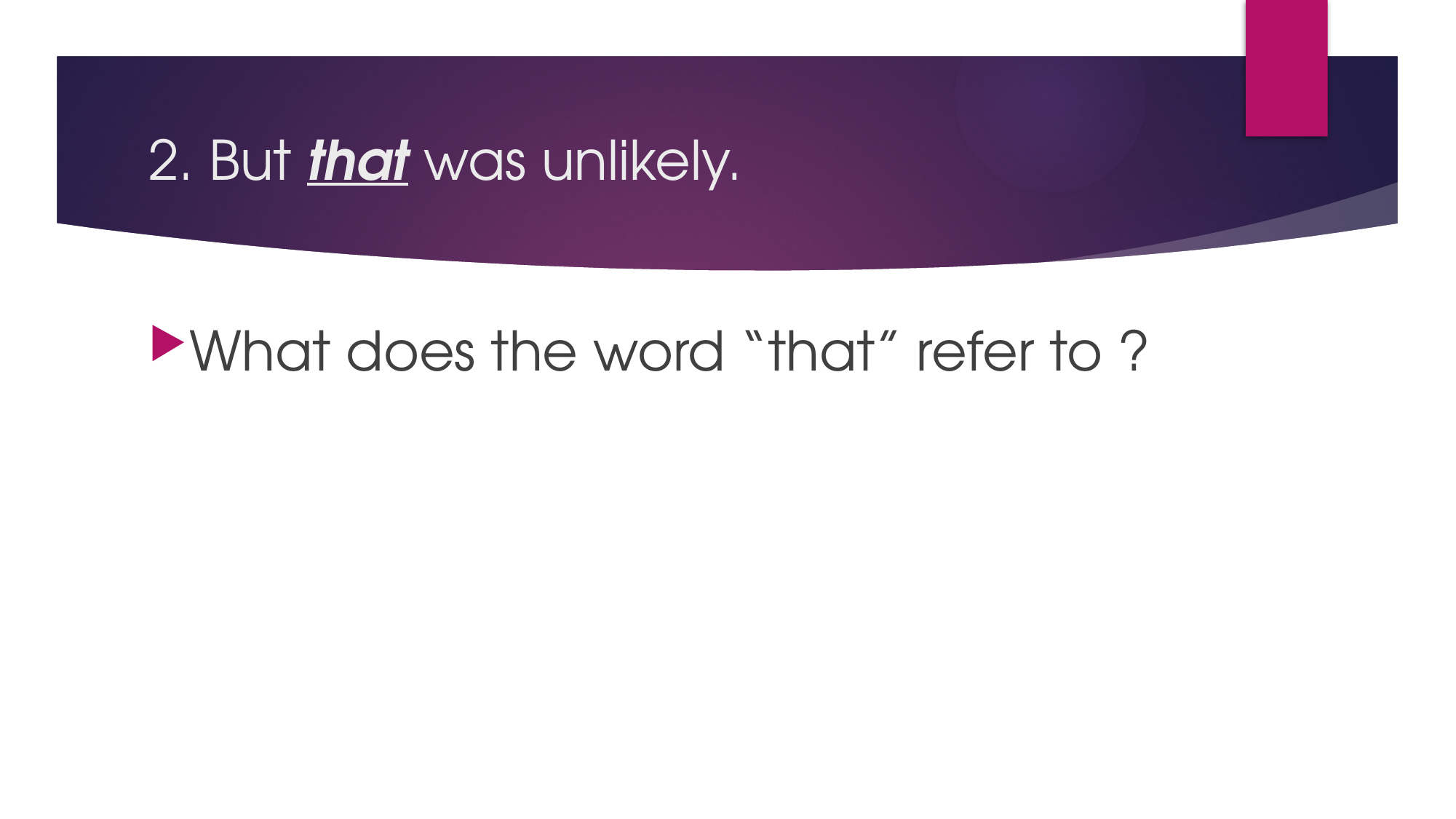

# 2. But that was unlikely.
What does the word “that” refer to ?